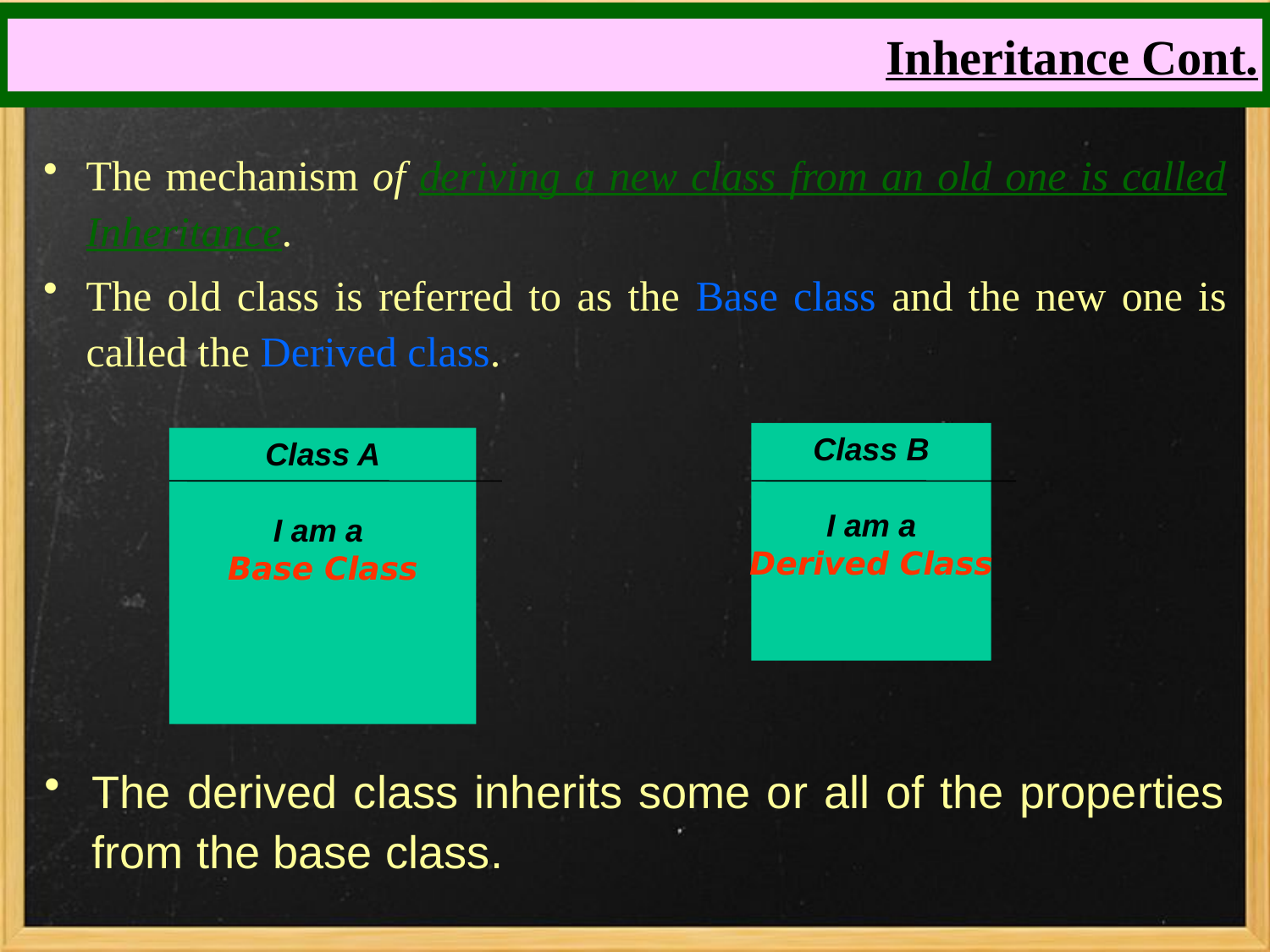

# Inheritance Cont.
The mechanism of deriving a new class from an old one is called Inheritance.
The old class is referred to as the Base class and the new one is called the Derived class.
Class B

I am a
Derived Class
Class A

I am a
Base Class

The derived class inherits some or all of the properties from the base class.